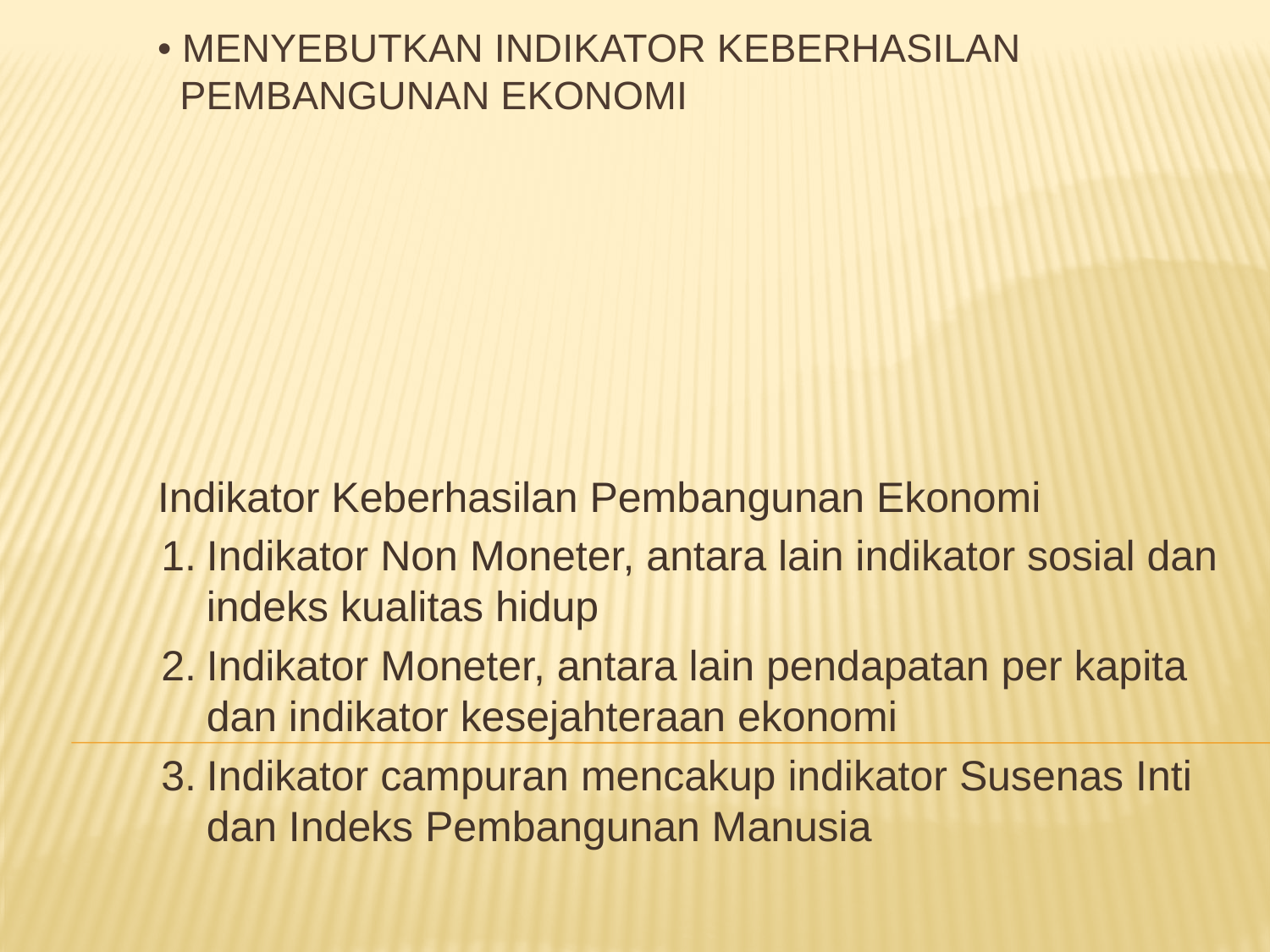

# • Menyebutkan Indikator keberhasilan pembangunan ekonomi
Indikator Keberhasilan Pembangunan Ekonomi
1.	Indikator Non Moneter, antara lain indikator sosial dan indeks kualitas hidup
2.	Indikator Moneter, antara lain pendapatan per kapita dan indikator kesejahteraan ekonomi
3.	Indikator campuran mencakup indikator Susenas Inti dan Indeks Pembangunan Manusia